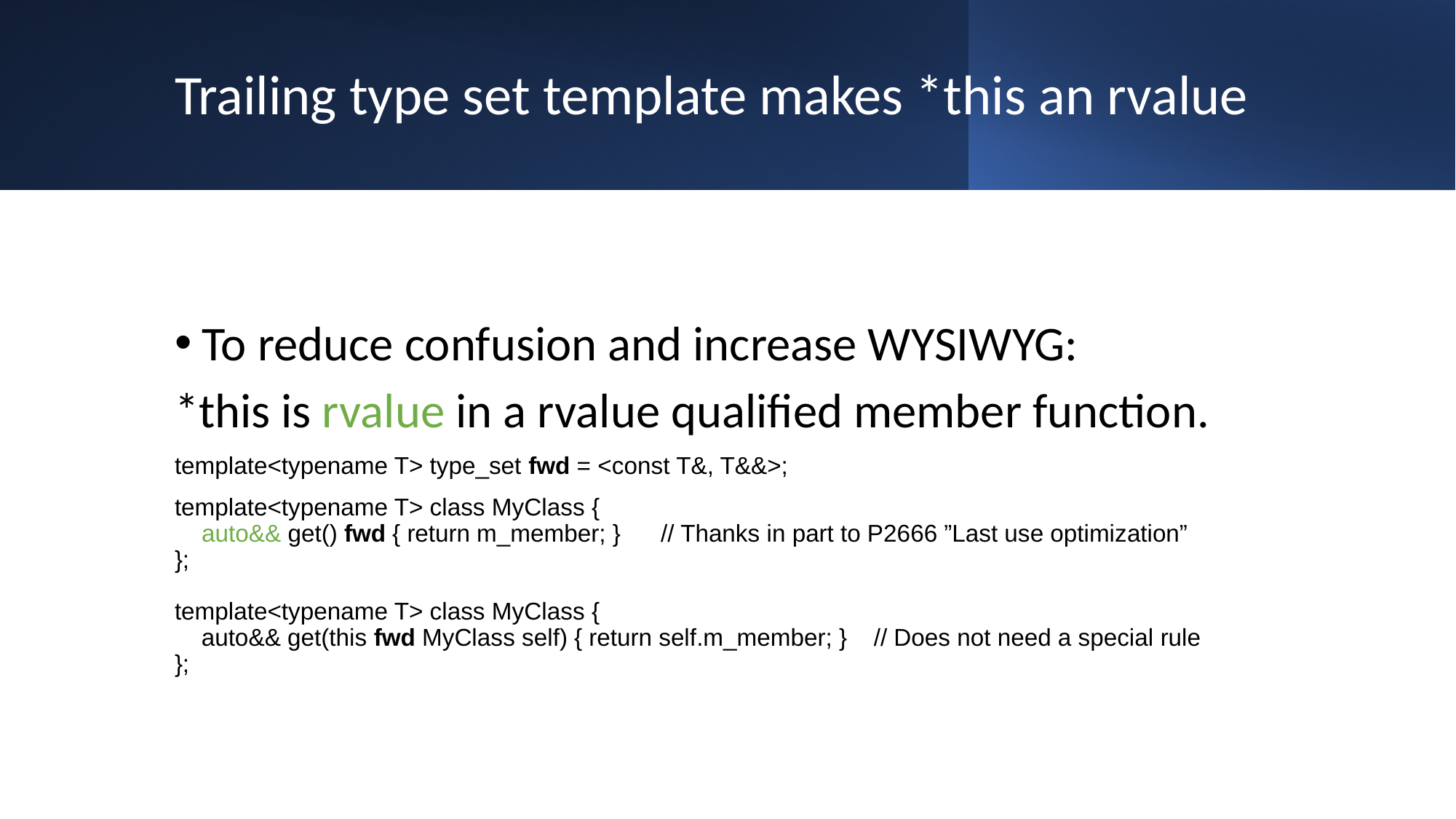

# Trailing type set template makes *this an rvalue
To reduce confusion and increase WYSIWYG:
*this is rvalue in a rvalue qualified member function.
template<typename T> type_set fwd = <const T&, T&&>;
template<typename T> class MyClass {
    auto&& get() fwd { return m_member; }      // Thanks in part to P2666 ”Last use optimization”
};
template<typename T> class MyClass {
    auto&& get(this fwd MyClass self) { return self.m_member; }    // Does not need a special rule
};